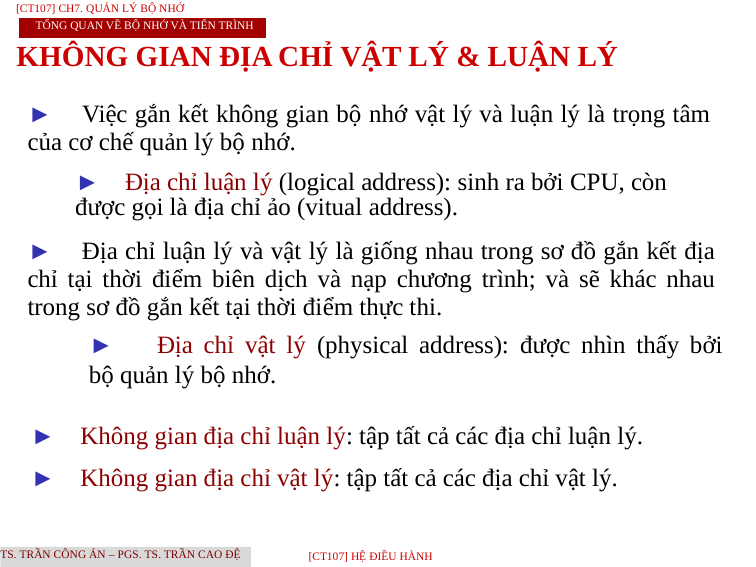

[CT107] Ch7. Quản lý bộ nhớ
Tổng quan VỀ Bộ nhớ VÀ Tiến trình
KHÔNG GIAN ĐỊA CHỈ VẬT LÝ & LUẬN LÝ
►    Việc gắn kết không gian bộ nhớ vật lý và luận lý là trọng tâm của cơ chế quản lý bộ nhớ.
►    Địa chỉ luận lý (logical address): sinh ra bởi CPU, còn được gọi là địa chỉ ảo (vitual address).
►    Địa chỉ luận lý và vật lý là giống nhau trong sơ đồ gắn kết địa chỉ tại thời điểm biên dịch và nạp chương trình; và sẽ khác nhau trong sơ đồ gắn kết tại thời điểm thực thi.
►    Địa chỉ vật lý (physical address): được nhìn thấy bởi
bộ quản lý bộ nhớ.
►    Không gian địa chỉ luận lý: tập tất cả các địa chỉ luận lý.
►    Không gian địa chỉ vật lý: tập tất cả các địa chỉ vật lý.
TS. Trần Công Án – PGS. TS. Trần Cao Đệ
[CT107] HỆ điều hành